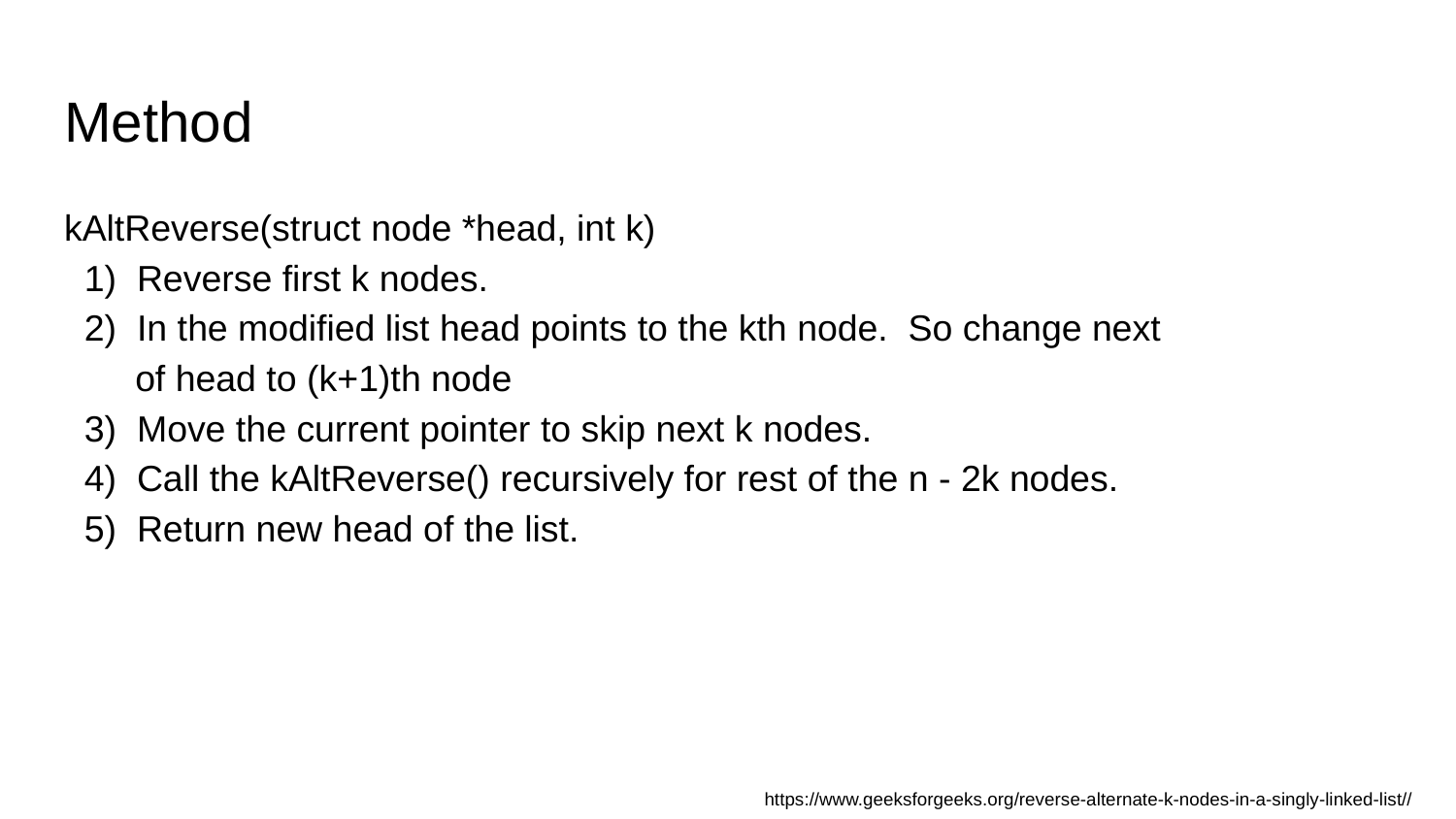

# Method
kAltReverse(struct node *head, int k)
  1)  Reverse first k nodes.
  2)  In the modified list head points to the kth node.  So change next
       of head to (k+1)th node
  3)  Move the current pointer to skip next k nodes.
  4)  Call the kAltReverse() recursively for rest of the n - 2k nodes.
  5)  Return new head of the list.
https://www.geeksforgeeks.org/reverse-alternate-k-nodes-in-a-singly-linked-list//